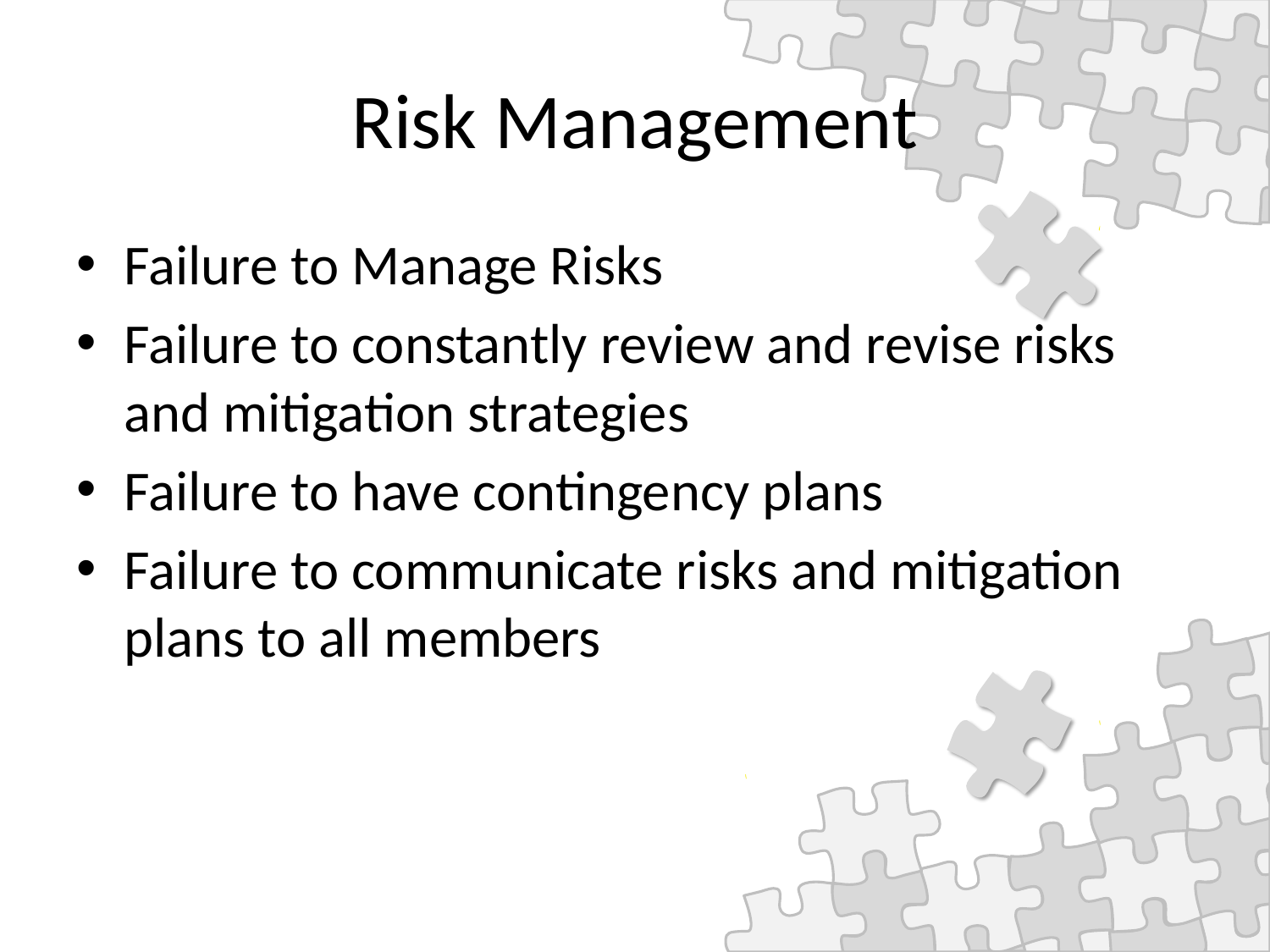

# Risk Management
Failure to Manage Risks
Failure to constantly review and revise risks and mitigation strategies
Failure to have contingency plans
Failure to communicate risks and mitigation plans to all members